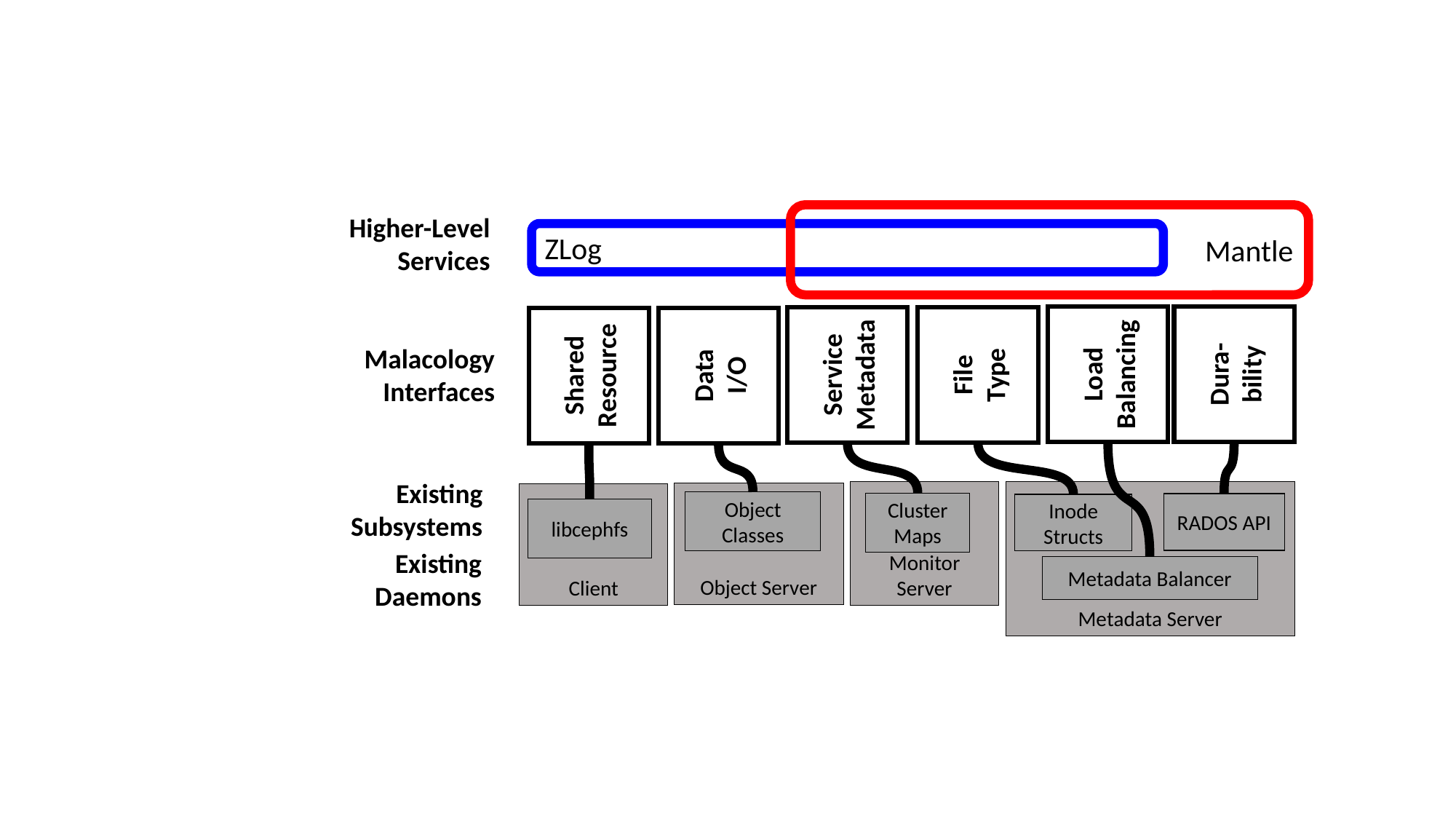

Mantle
Higher-Level
Services

ZLog
Load Balancing
Dura-
bility
File
Type
Service Metadata
Shared Resource
Data
I/O
Malacology Interfaces
Existing Subsystems
Monitor Server
Metadata Server
Object Server
Client
Object Classes
Cluster Maps
RADOS API
Inode Structs
libcephfs
Existing Daemons

Metadata Balancer